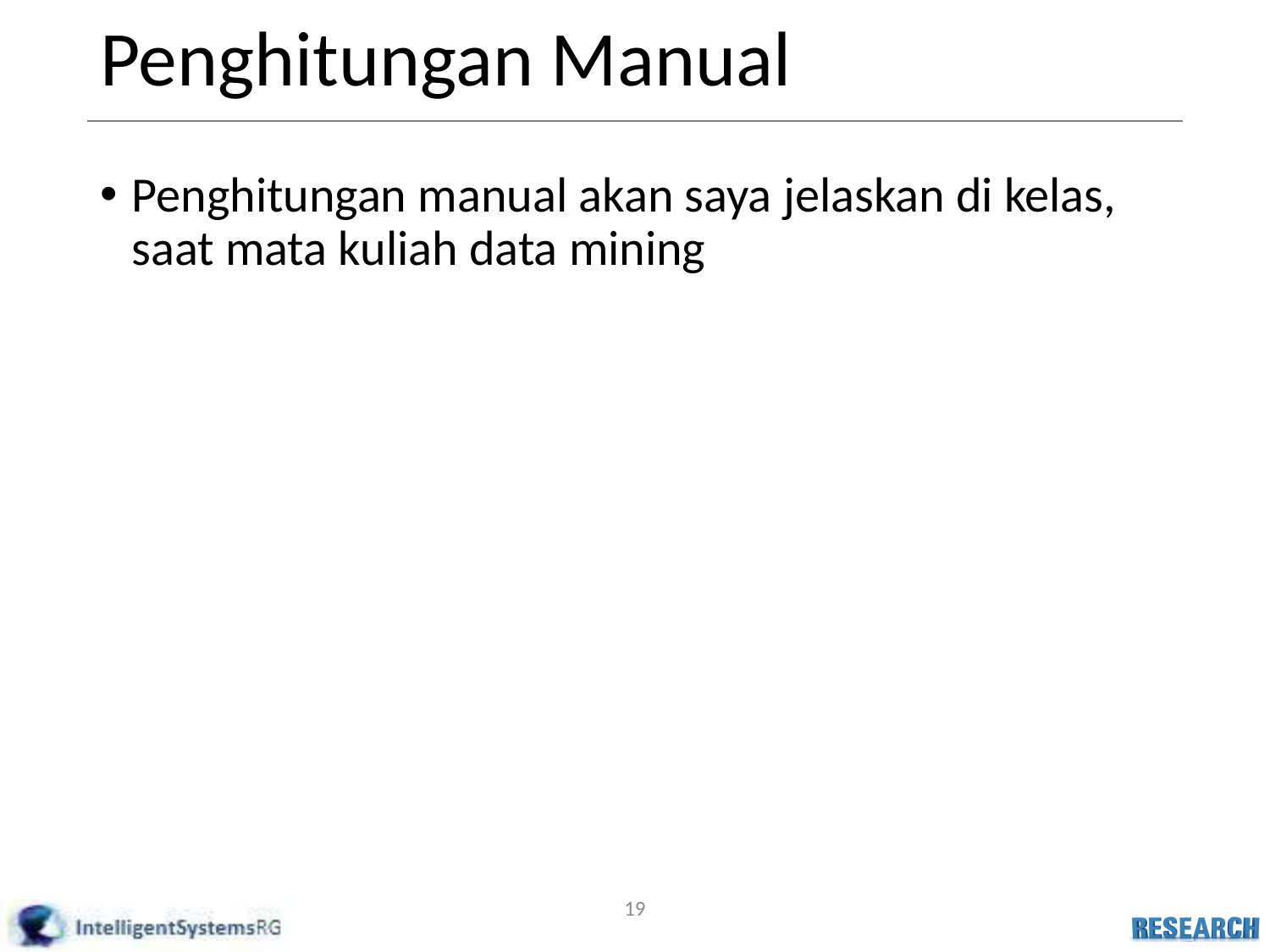

# Penghitungan Manual
Penghitungan manual akan saya jelaskan di kelas, saat mata kuliah data mining